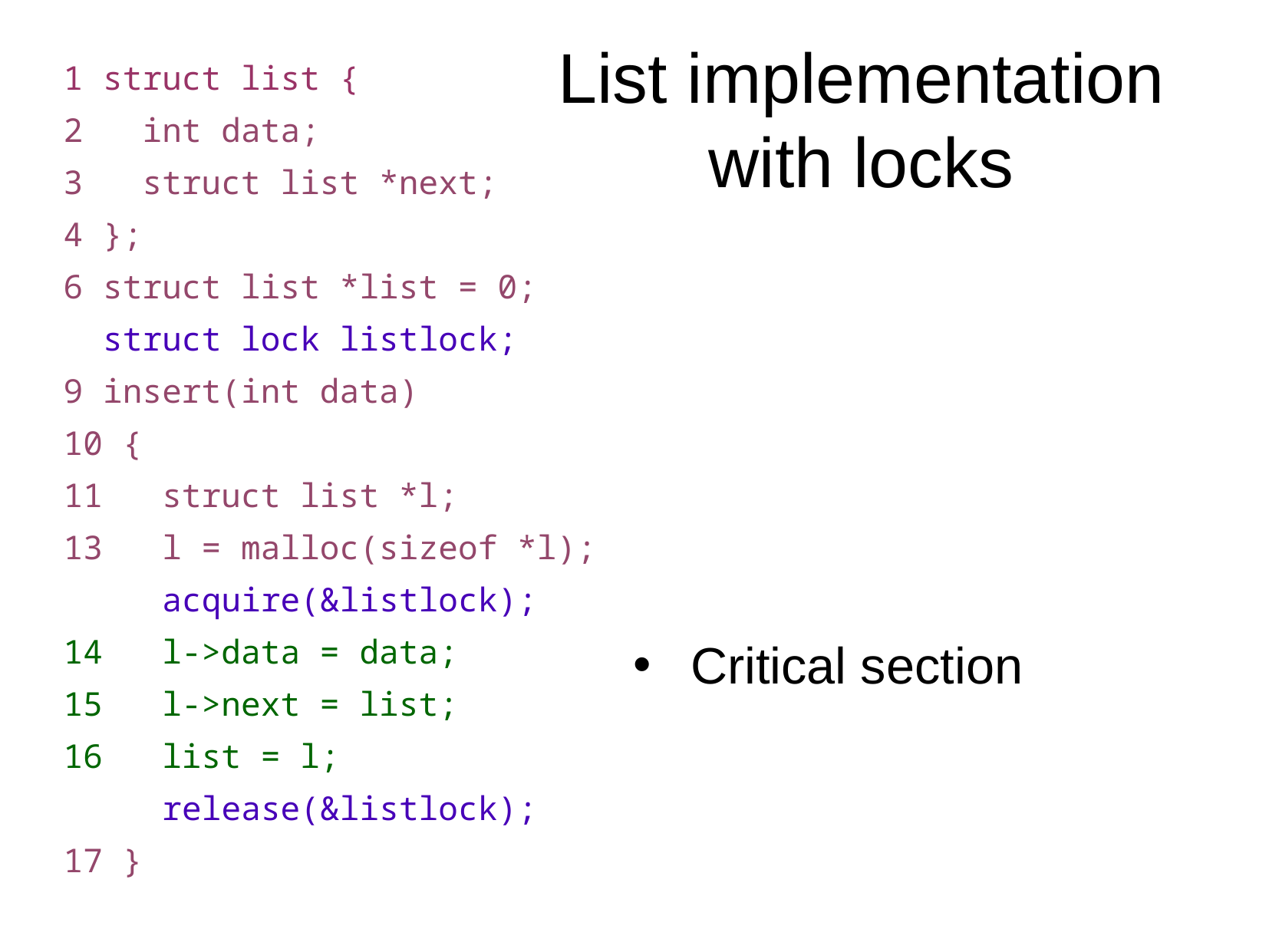

List implementation with locks
1 struct list {
2   int data;
3   struct list *next;
4 };
6 struct list *list = 0;
  struct lock listlock;
9 insert(int data)
10 {
11   struct list *l;
13   l = malloc(sizeof *l);
     acquire(&listlock);
14   l->data = data;
15   l->next = list;
16   list = l;
     release(&listlock);
17 }

Critical section